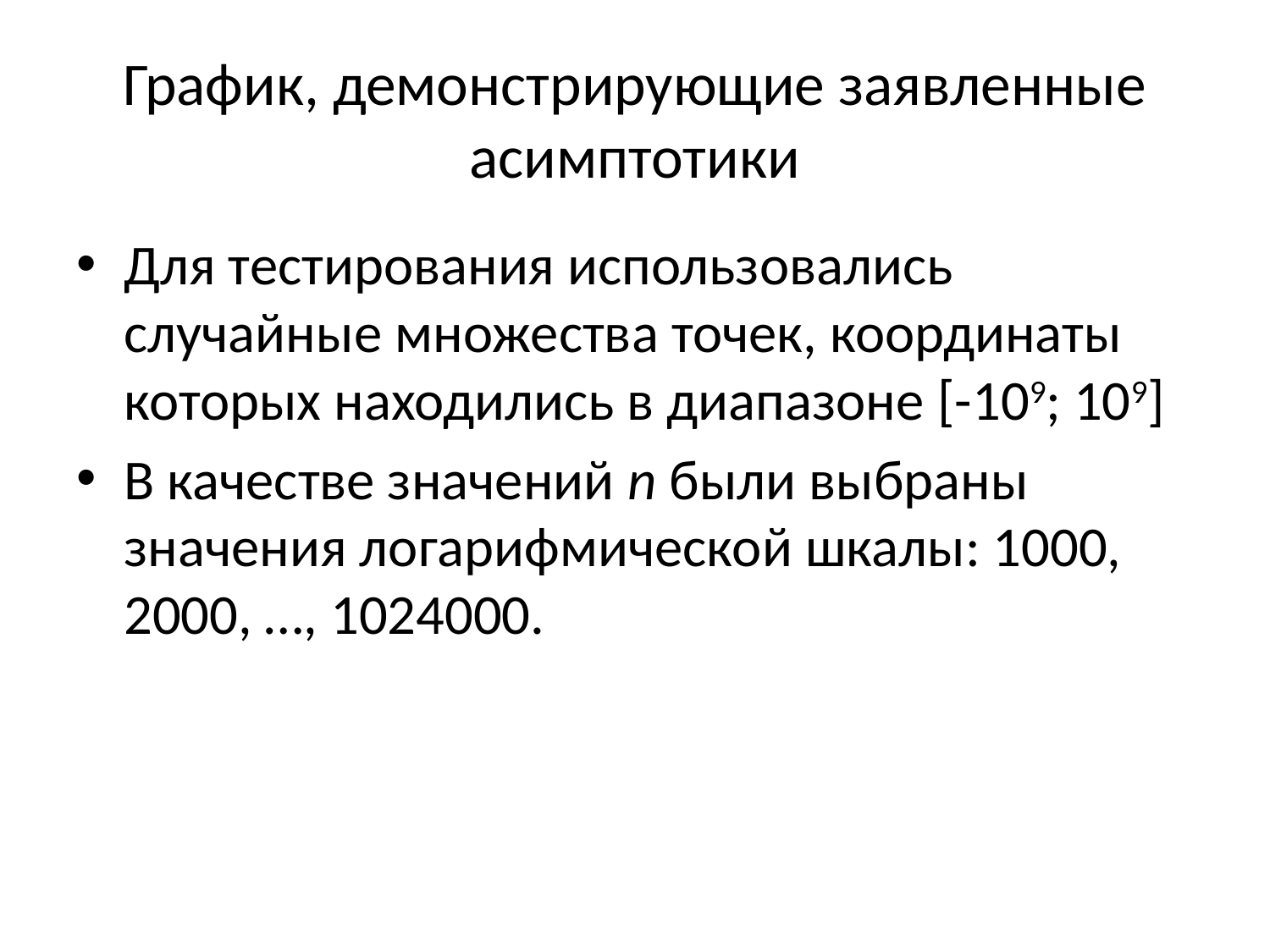

# График, демонстрирующие заявленные асимптотики
Для тестирования использовались случайные множества точек, координаты которых находились в диапазоне [-109; 109]
В качестве значений n были выбраны значения логарифмической шкалы: 1000, 2000, …, 1024000.